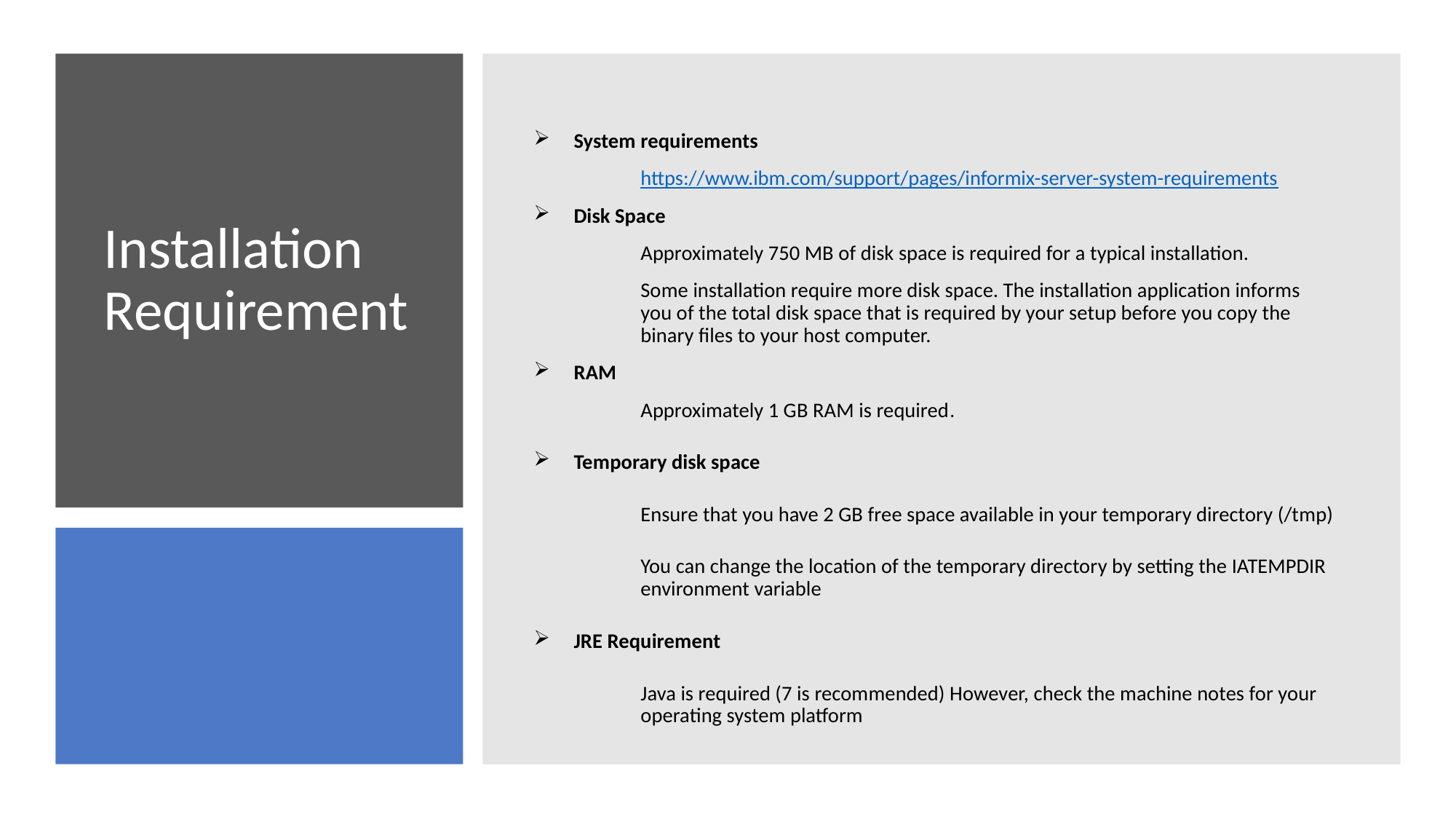

System requirements
	https://www.ibm.com/support/pages/informix-server-system-requirements
Disk Space
	Approximately 750 MB of disk space is required for a typical installation.
	Some installation require more disk space. The installation application informs 	you of the total disk space that is required by your setup before you copy the 	binary files to your host computer.
RAM
	Approximately 1 GB RAM is required.
Temporary disk space
	Ensure that you have 2 GB free space available in your temporary directory (/tmp)
	You can change the location of the temporary directory by setting the IATEMPDIR 	environment variable
JRE Requirement
	Java is required (7 is recommended) However, check the machine notes for your 	operating system platform
# Installation Requirement